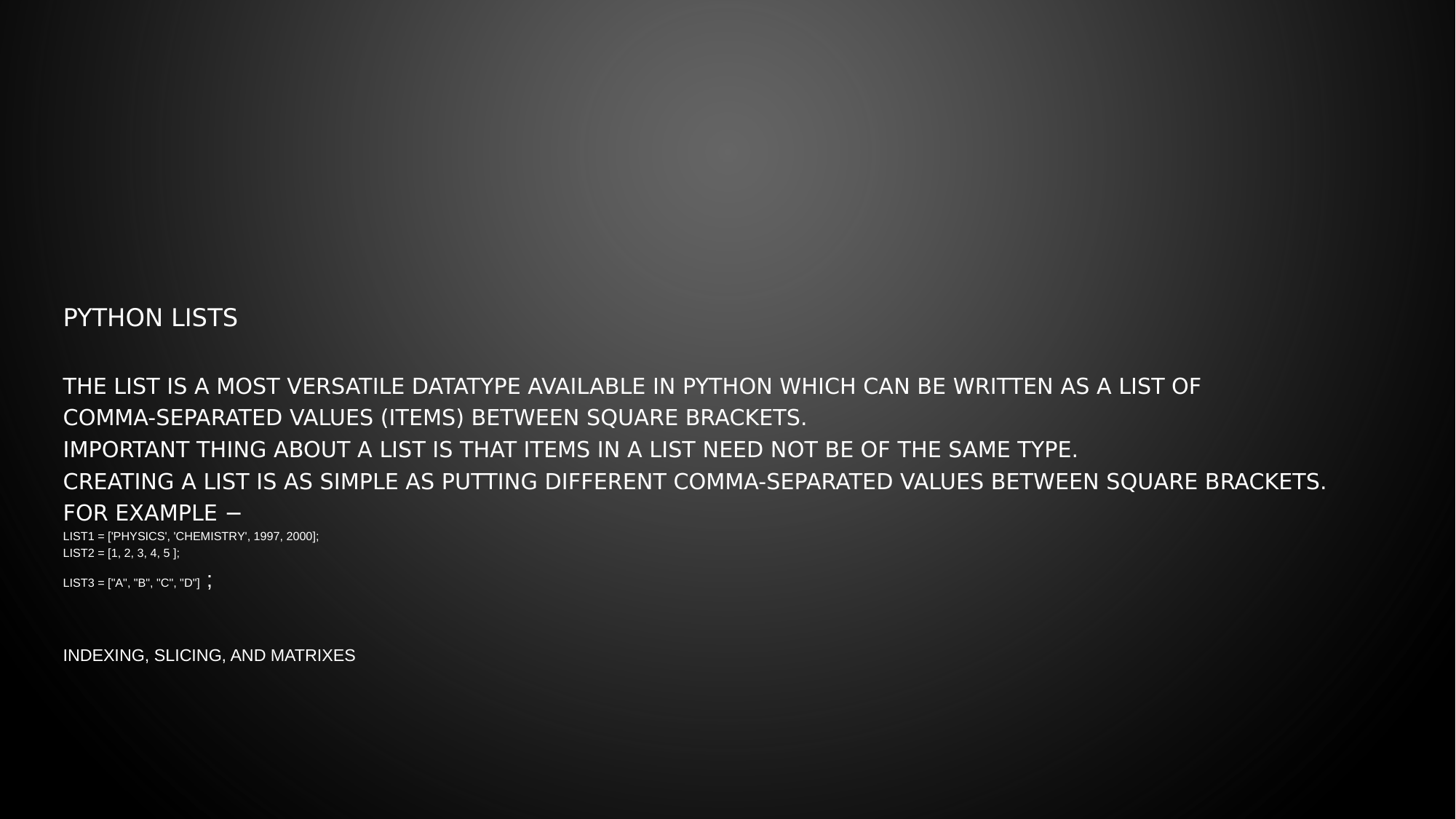

#
Python Lists

The list is a most versatile datatype available in Python which can be written as a list of
comma-separated values (items) between square brackets.
Important thing about a list is that items in a list need not be of the same type.
Creating a list is as simple as putting different comma-separated values between square brackets.
For example −
list1 = ['physics', 'chemistry', 1997, 2000];
list2 = [1, 2, 3, 4, 5 ];
list3 = ["a", "b", "c", "d"] ;

Indexing, Slicing, and Matrixes